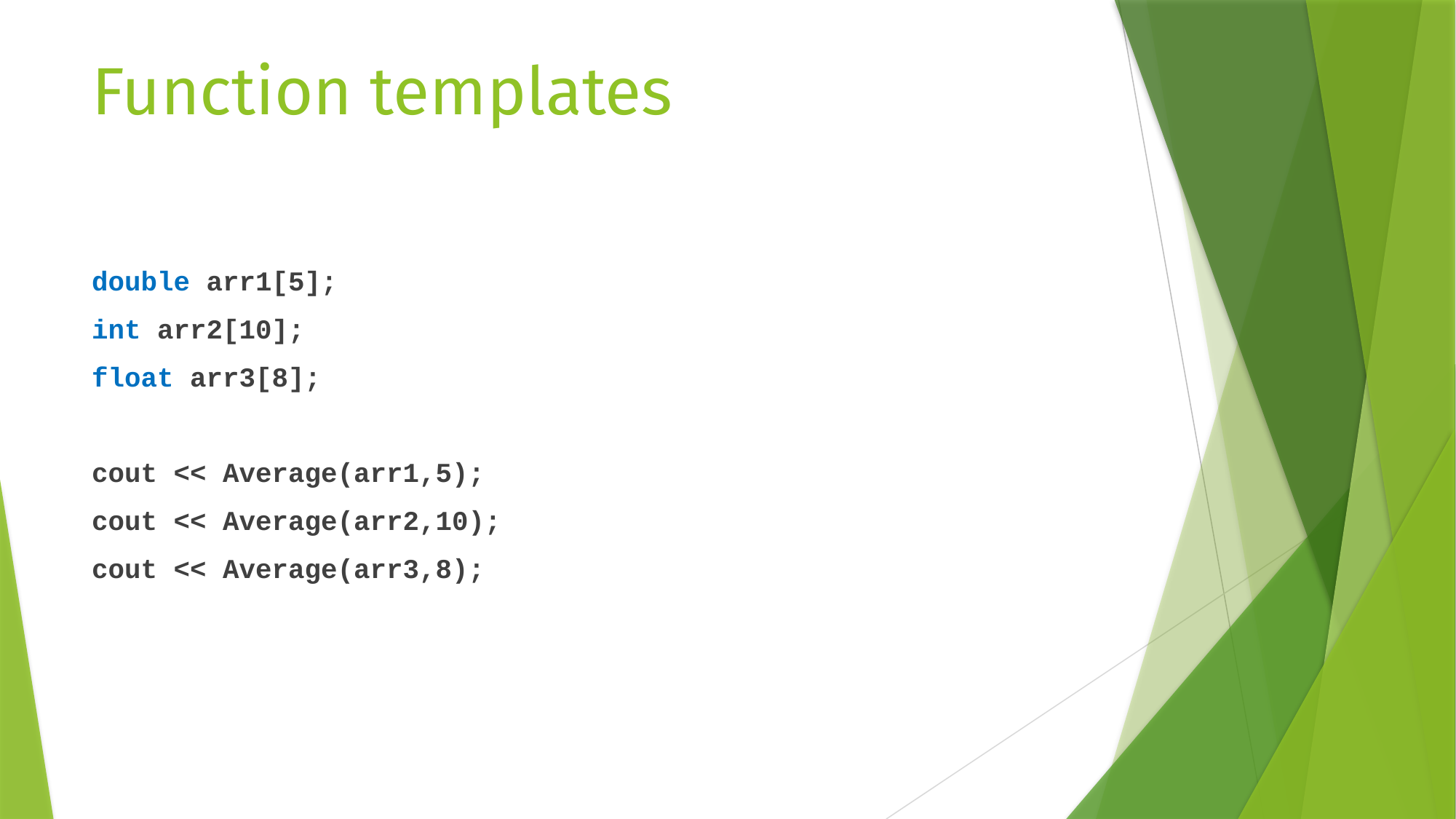

# Function templates
double arr1[5];
int arr2[10];
float arr3[8];

cout << Average(arr1,5);
cout << Average(arr2,10);
cout << Average(arr3,8);